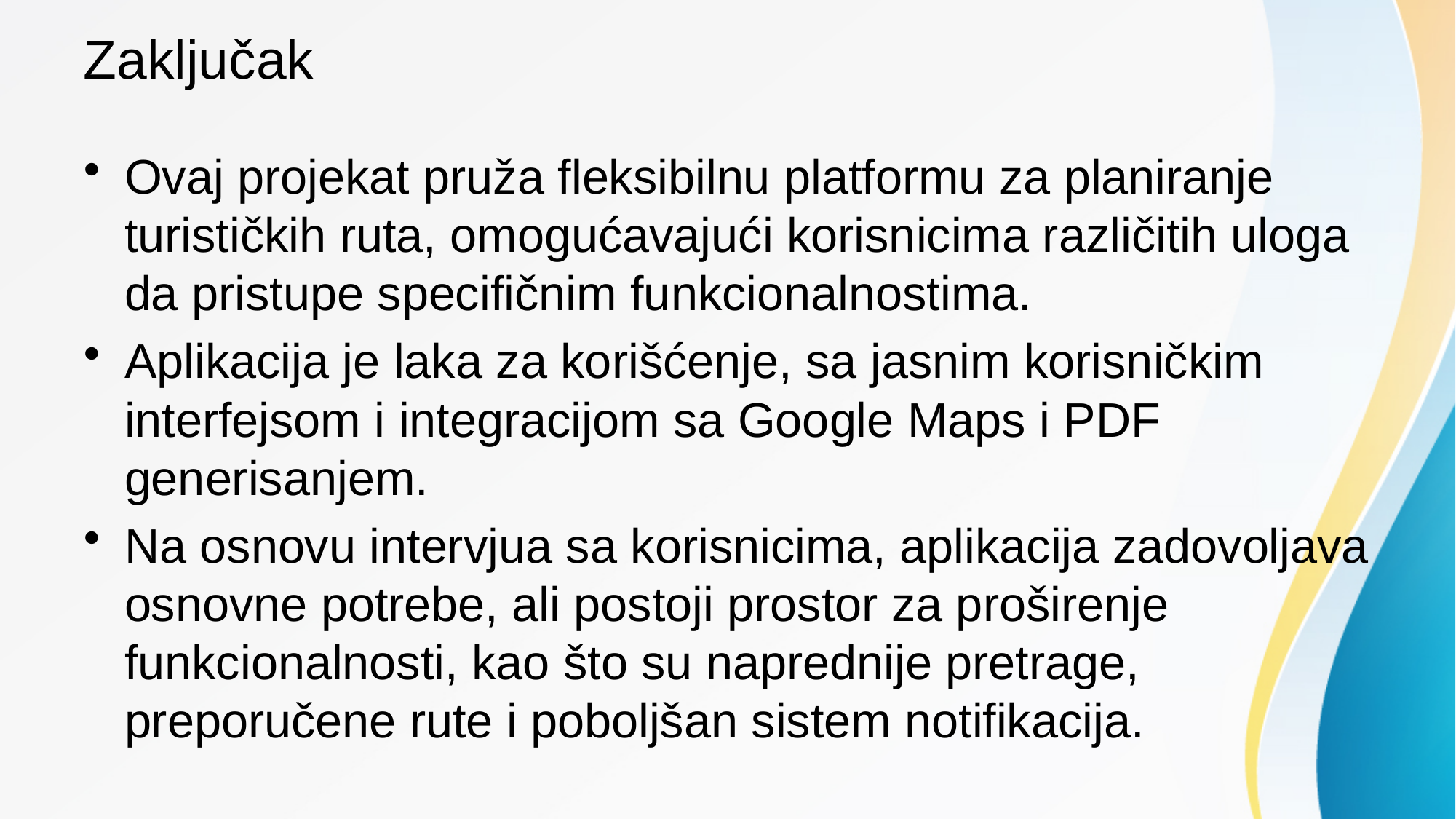

# Zaključak
Ovaj projekat pruža fleksibilnu platformu za planiranje turističkih ruta, omogućavajući korisnicima različitih uloga da pristupe specifičnim funkcionalnostima.
Aplikacija je laka za korišćenje, sa jasnim korisničkim interfejsom i integracijom sa Google Maps i PDF generisanjem.
Na osnovu intervjua sa korisnicima, aplikacija zadovoljava osnovne potrebe, ali postoji prostor za proširenje funkcionalnosti, kao što su naprednije pretrage, preporučene rute i poboljšan sistem notifikacija.